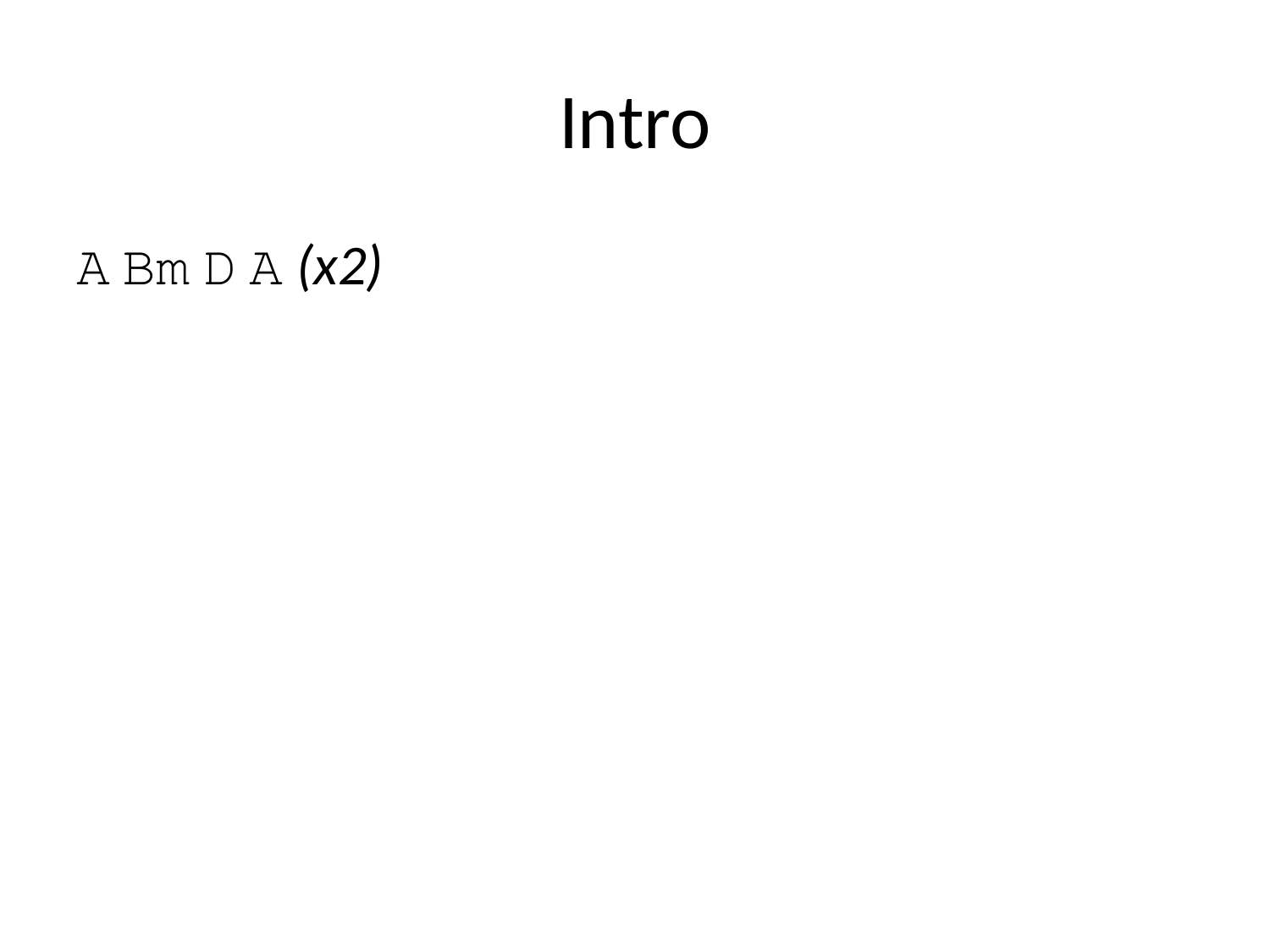

# Intro
A Bm D A (x2)